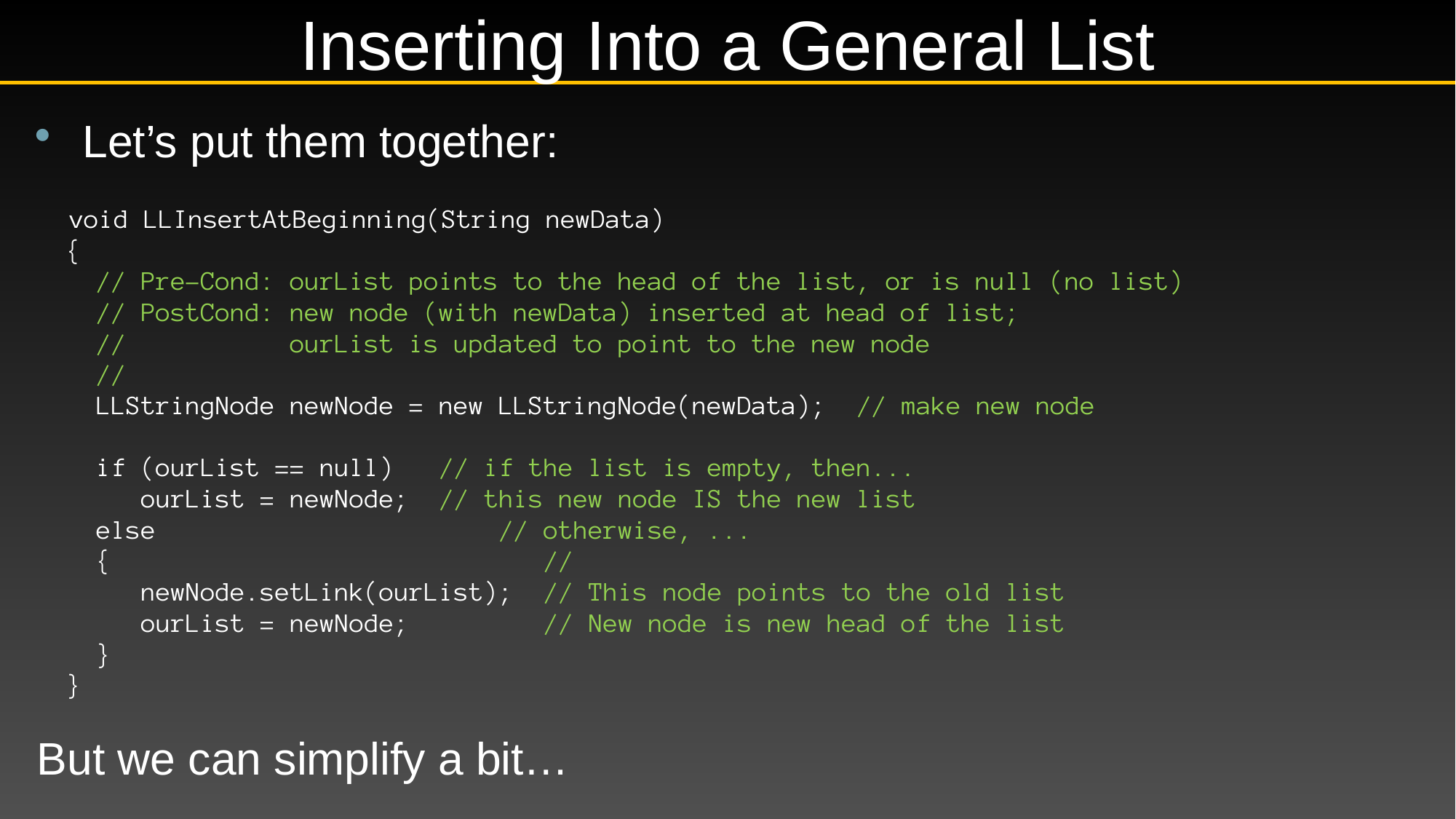

# Inserting Into a General List
Let’s put them together:

  void LLInsertAtBeginning(String newData)
  {
    // Pre-Cond: ourList points to the head of the list, or is null (no list)
    // PostCond: new node (with newData) inserted at head of list;
    //           ourList is updated to point to the new node
    //
    LLStringNode newNode = new LLStringNode(newData);  // make new node

    if (ourList == null)   // if the list is empty, then...
       ourList = newNode;  // this new node IS the new list
    else                       // otherwise, ...
    {                             //
       newNode.setLink(ourList);  // This node points to the old list
       ourList = newNode;         // New node is new head of the list
    }
  }

But we can simplify a bit…